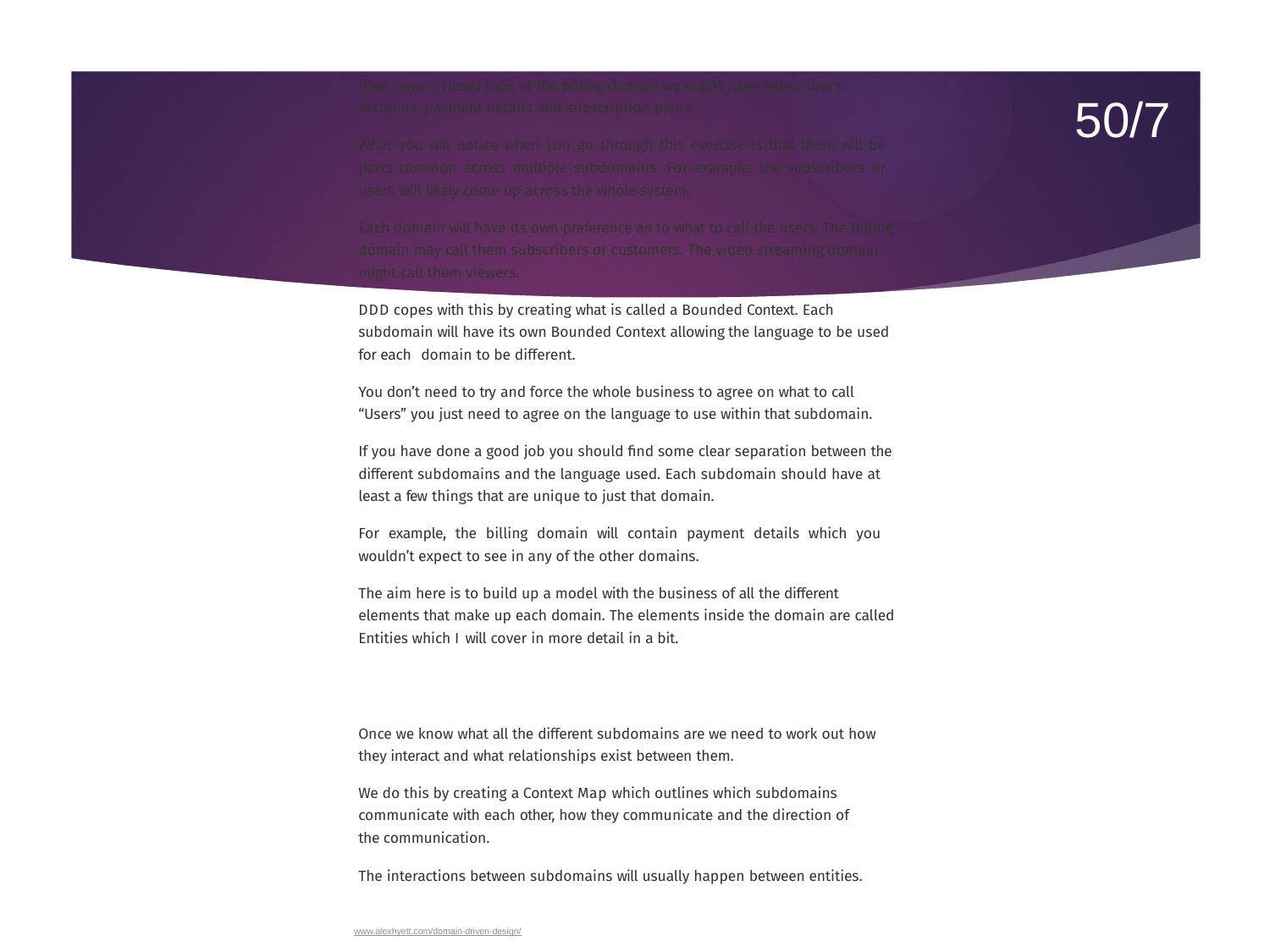

50/7
6/6/24, 12:51 PM
Bounded Context
Domain-Driven Design: Simple Explanation | Alex Hyett
If we have a closer look at the billing domain we might have subscribers, accounts, payment details and subscription plans.
What you will notice when you go through this exercise is that there will be parts common across multiple subdomains. For example, the subscribers or users will likely come up across the whole system.
Each domain will have its own preference as to what to call the users. The billing domain may call them subscribers or customers. The video streaming domain might call them viewers.
DDD copes with this by creating what is called a Bounded Context. Each subdomain will have its own Bounded Context allowing the language to be used for each domain to be different.
You don’t need to try and force the whole business to agree on what to call “Users” you just need to agree on the language to use within that subdomain.
If you have done a good job you should find some clear separation between the different subdomains and the language used. Each subdomain should have at least a few things that are unique to just that domain.
For example, the billing domain will contain payment details which you wouldn’t expect to see in any of the other domains.
The aim here is to build up a model with the business of all the different elements that make up each domain. The elements inside the domain are called Entities which I will cover in more detail in a bit.

Relationships
Once we know what all the different subdomains are we need to work out how they interact and what relationships exist between them.
We do this by creating a Context Map which outlines which subdomains communicate with each other, how they communicate and the direction of the communication.

The interactions between subdomains will usually happen between entities.
https://www.alexhyett.com/domain-driven-design/